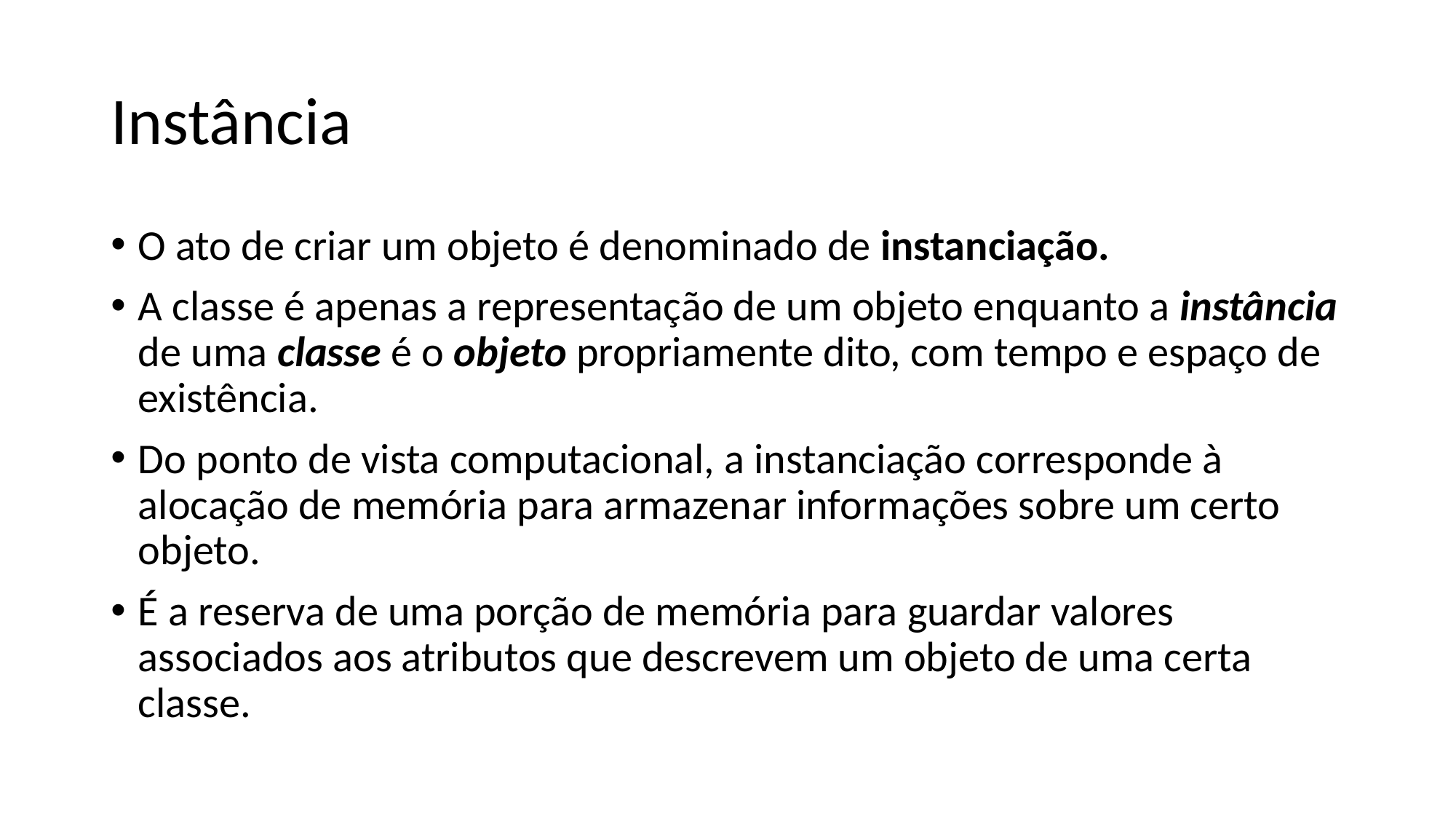

# Instância
O ato de criar um objeto é denominado de instanciação.
A classe é apenas a representação de um objeto enquanto a instância de uma classe é o objeto propriamente dito, com tempo e espaço de existência.
Do ponto de vista computacional, a instanciação corresponde à alocação de memória para armazenar informações sobre um certo objeto.
É a reserva de uma porção de memória para guardar valores associados aos atributos que descrevem um objeto de uma certa classe.